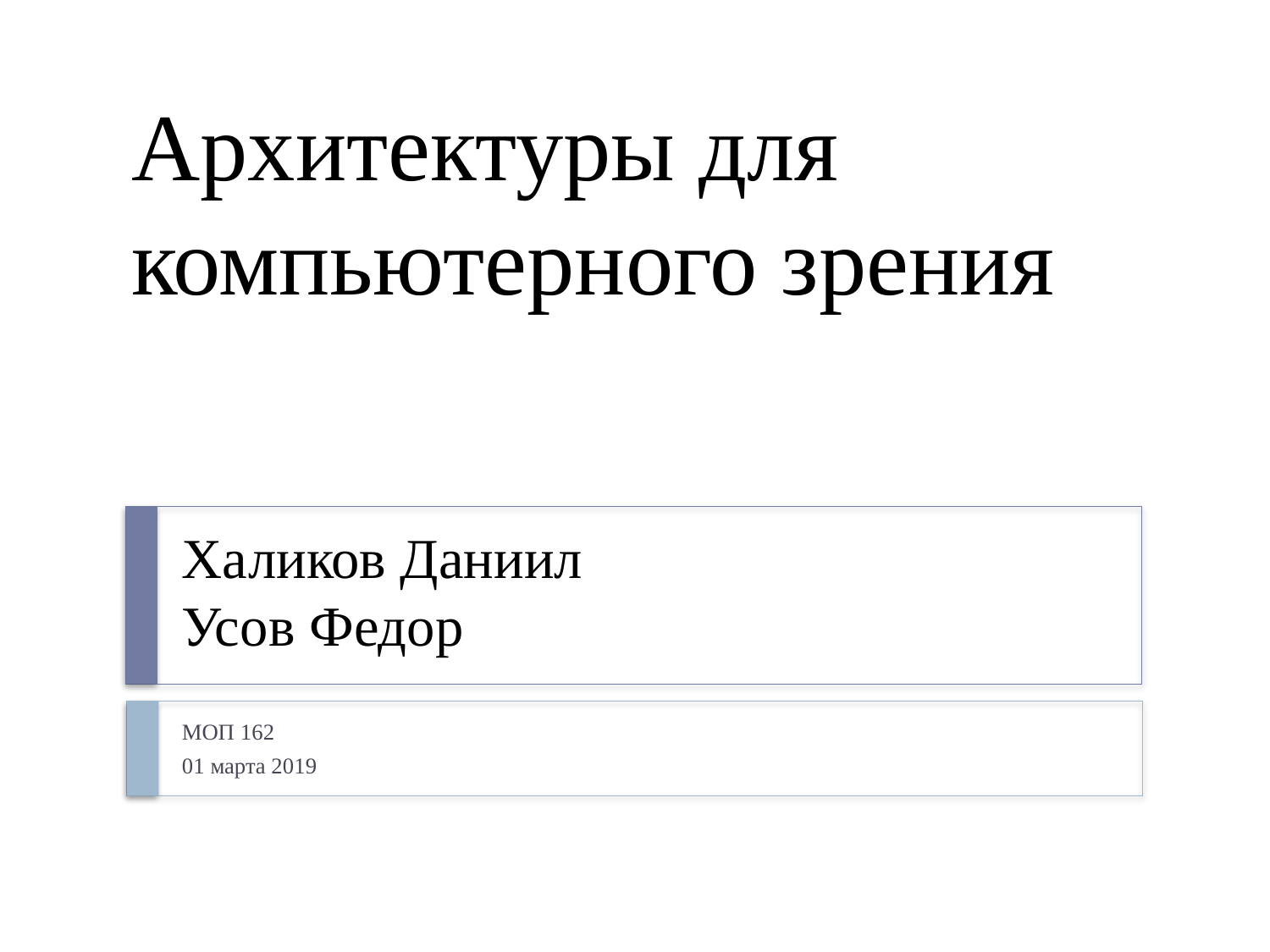

Архитектуры для компьютерного зрения
# Халиков Даниил Усов Федор
МОП 162
01 марта 2019